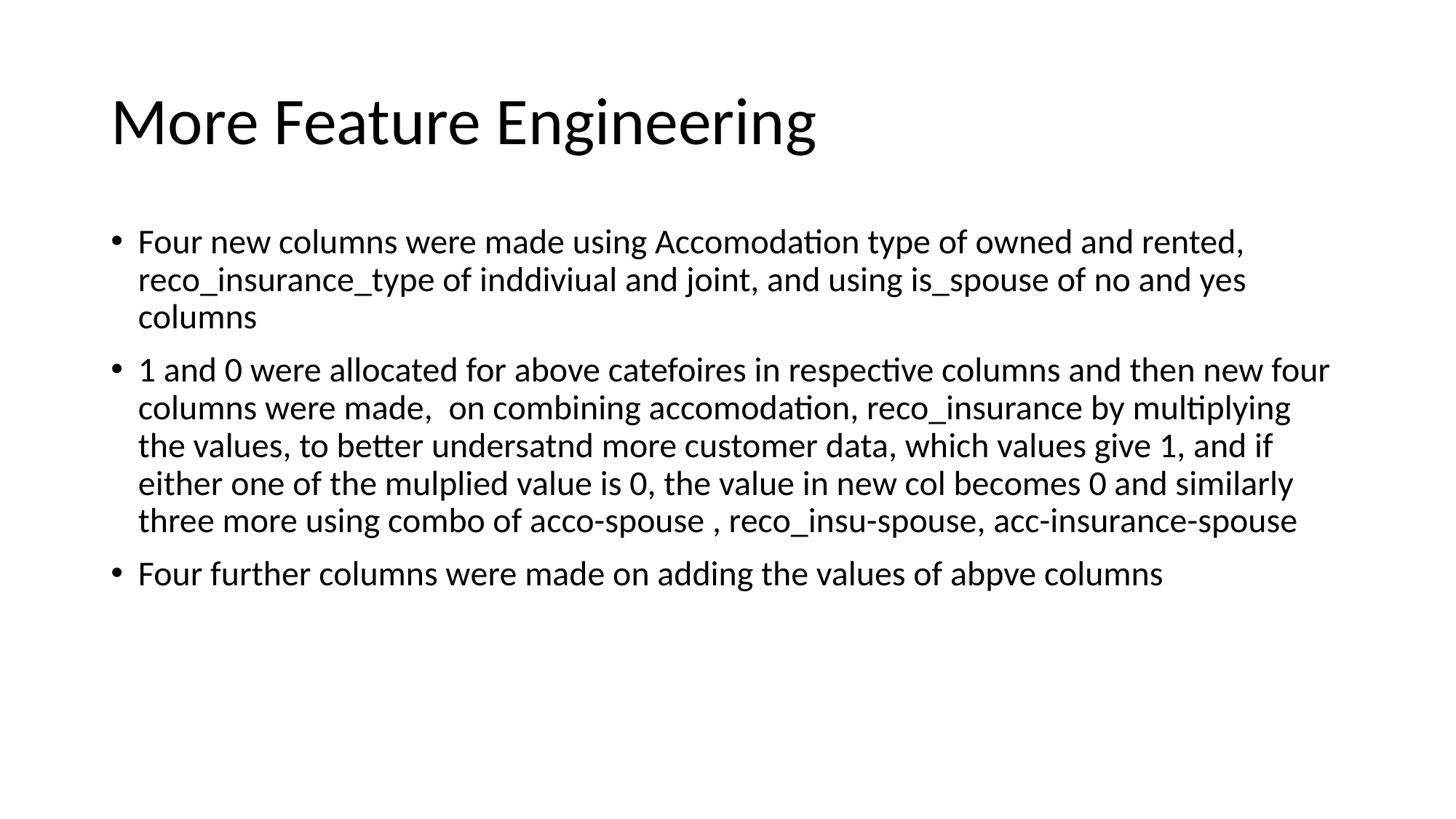

# More Feature Engineering
Four new columns were made using Accomodation type of owned and rented, reco_insurance_type of inddiviual and joint, and using is_spouse of no and yes columns
1 and 0 were allocated for above catefoires in respective columns and then new four columns were made,  on combining accomodation, reco_insurance by multiplying the values, to better undersatnd more customer data, which values give 1, and if either one of the mulplied value is 0, the value in new col becomes 0 and similarly three more using combo of acco-spouse , reco_insu-spouse, acc-insurance-spouse
Four further columns were made on adding the values of abpve columns